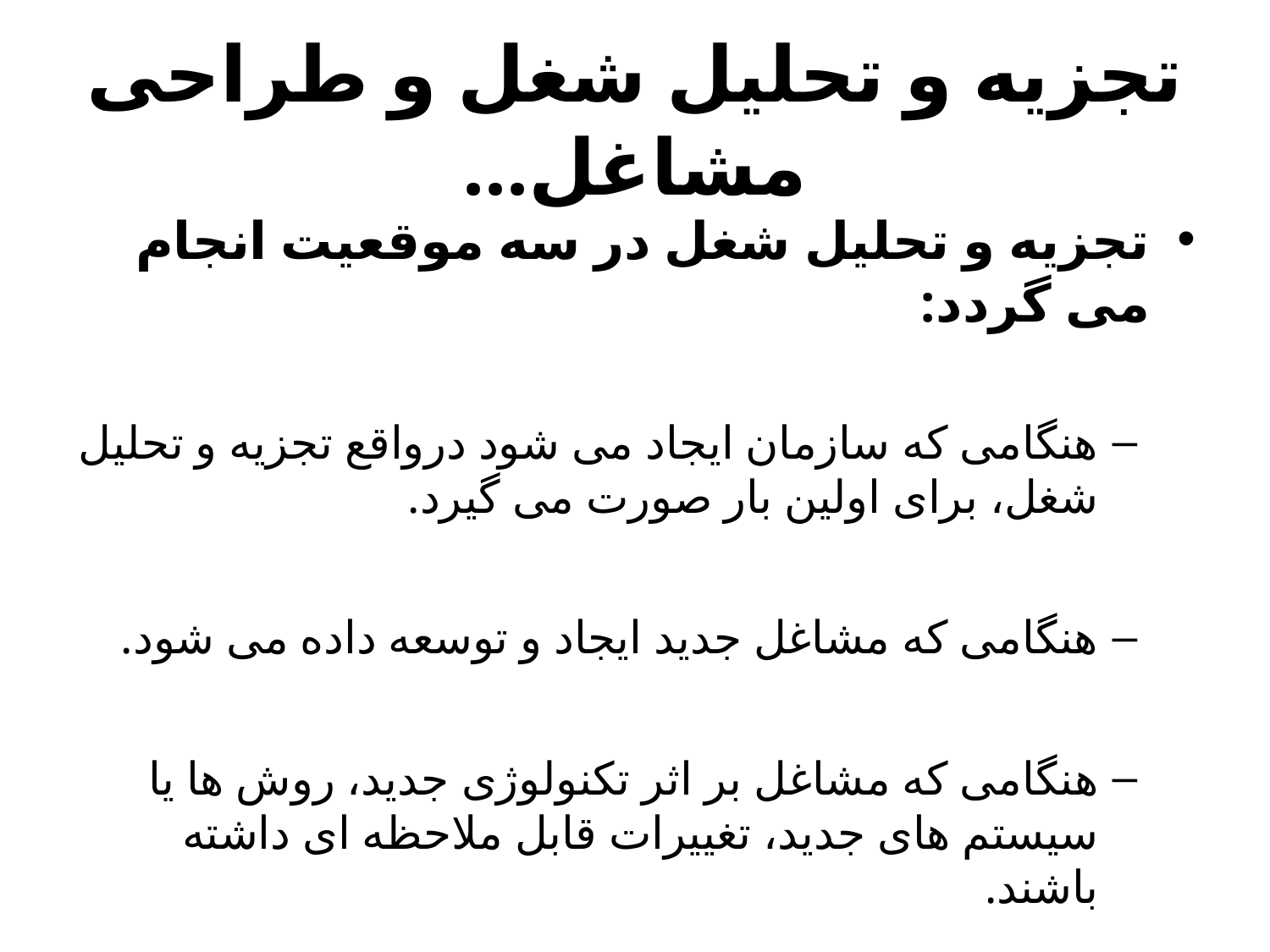

# تجزيه و تحليل شغل و طراحى مشاغل...
تجزيه و تحليل شغل در سه موقعيت انجام مى گردد:

هنگامى كه سازمان ايجاد مى شود درواقع تجزيه و تحليل شغل، براى اولين بار صورت مى گيرد.

هنگامى كه مشاغل جديد ايجاد و توسعه داده مى شود.

هنگامى كه مشاغل بر اثر تكنولوژى جديد، روش ها يا سيستم هاى جديد، تغييرات قابل ملاحظه اى داشته باشند.